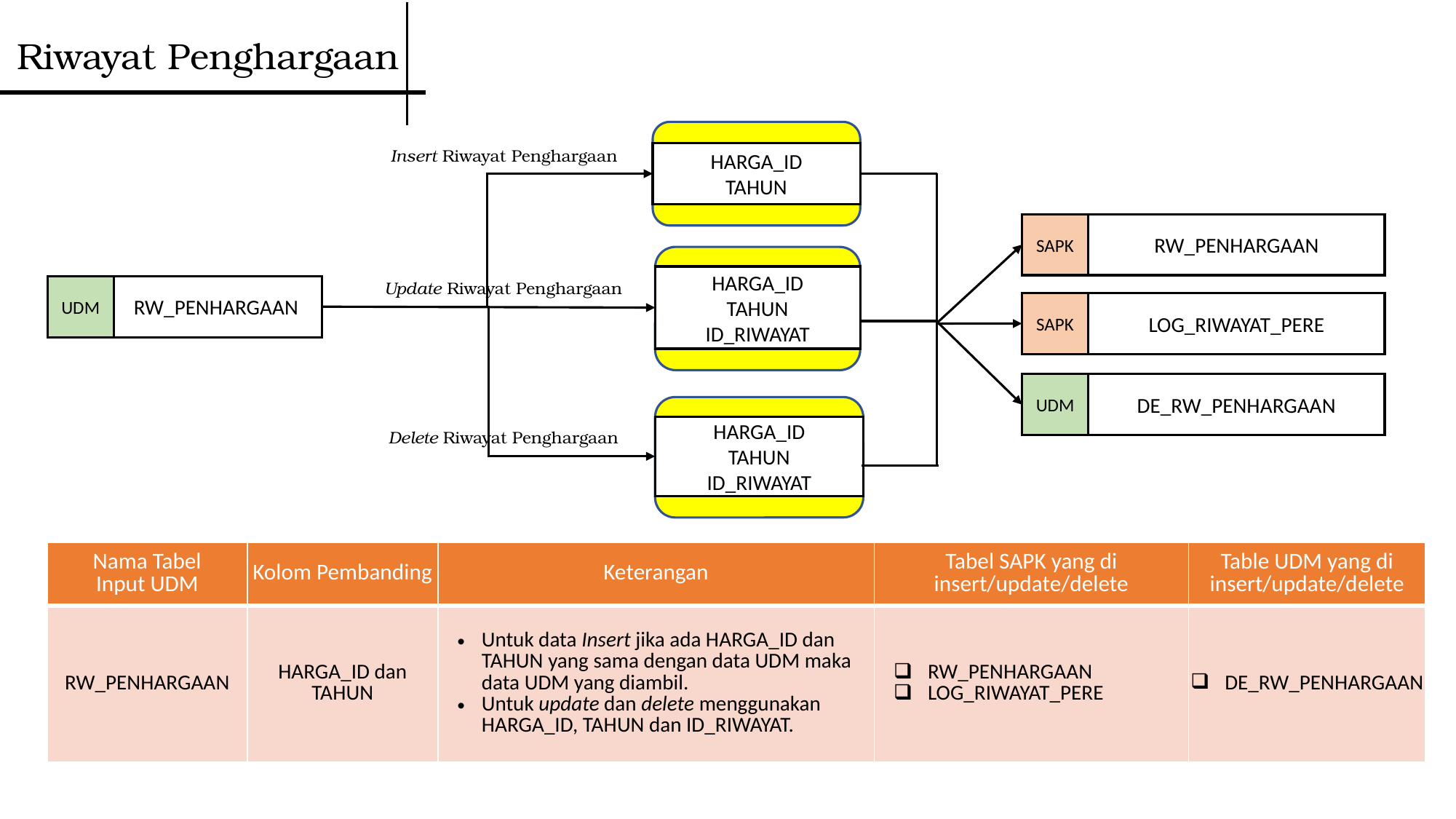

Riwayat Penghargaan

Insert Riwayat Penghargaan
HARGA_ID
TAHUN
SAPK
RW_PENHARGAAN

HARGA_ID
TAHUN
ID_RIWAYAT
Update Riwayat Penghargaan
UDM
RW_PENHARGAAN
SAPK
LOG_RIWAYAT_PERE
UDM
DE_RW_PENHARGAAN

HARGA_ID
TAHUN
ID_RIWAYAT
Delete Riwayat Penghargaan
| Nama Tabel Input UDM | Kolom Pembanding | Keterangan | Tabel SAPK yang di insert/update/delete | Table UDM yang di insert/update/delete |
| --- | --- | --- | --- | --- |
| RW\_PENHARGAAN | HARGA\_ID dan TAHUN | Untuk data Insert jika ada HARGA\_ID dan TAHUN yang sama dengan data UDM maka data UDM yang diambil. Untuk update dan delete menggunakan HARGA\_ID, TAHUN dan ID\_RIWAYAT. | RW\_PENHARGAAN LOG\_RIWAYAT\_PERE | DE\_RW\_PENHARGAAN |